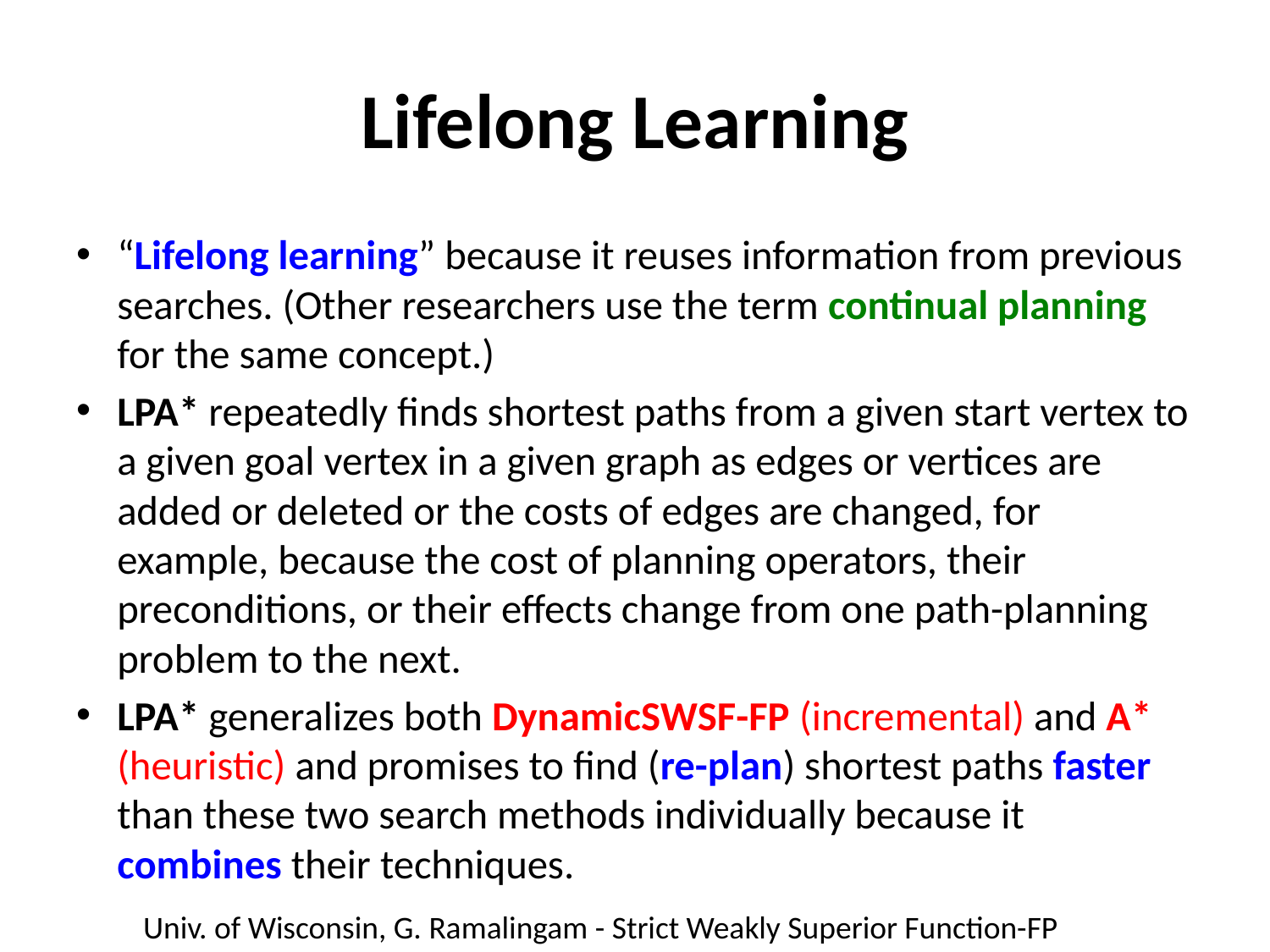

# Lifelong Learning
“Lifelong learning” because it reuses information from previous searches. (Other researchers use the term continual planning for the same concept.)
LPA* repeatedly finds shortest paths from a given start vertex to a given goal vertex in a given graph as edges or vertices are added or deleted or the costs of edges are changed, for example, because the cost of planning operators, their preconditions, or their effects change from one path-planning problem to the next.
LPA* generalizes both DynamicSWSF-FP (incremental) and A* (heuristic) and promises to find (re-plan) shortest paths faster than these two search methods individually because it combines their techniques.
Univ. of Wisconsin, G. Ramalingam - Strict Weakly Superior Function-FP